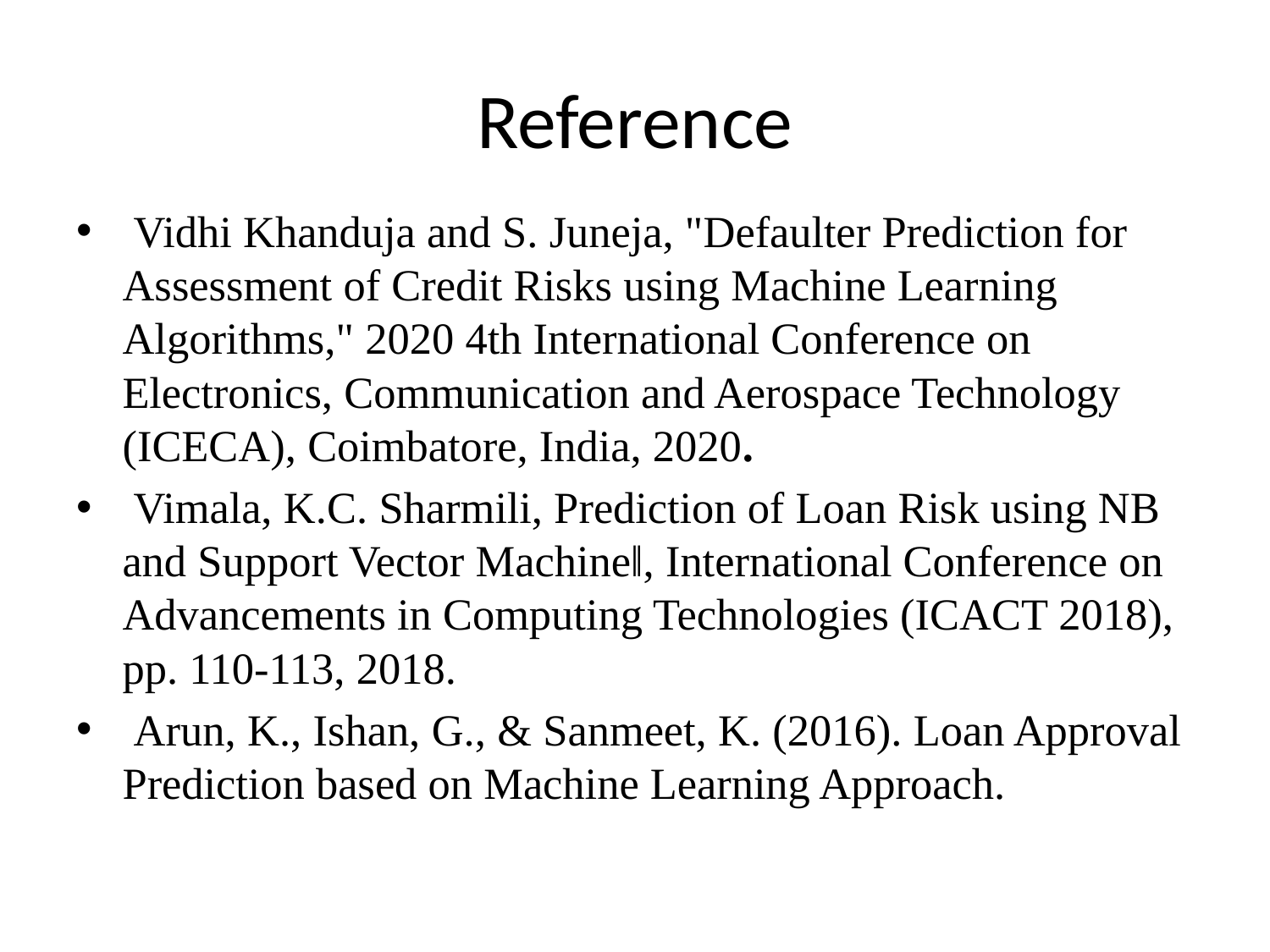

# Reference
 Vidhi Khanduja and S. Juneja, "Defaulter Prediction for Assessment of Credit Risks using Machine Learning Algorithms," 2020 4th International Conference on Electronics, Communication and Aerospace Technology (ICECA), Coimbatore, India, 2020.
 Vimala, K.C. Sharmili, Prediction of Loan Risk using NB and Support Vector Machineǁ, International Conference on Advancements in Computing Technologies (ICACT 2018), pp. 110-113, 2018.
 Arun, K., Ishan, G., & Sanmeet, K. (2016). Loan Approval Prediction based on Machine Learning Approach.